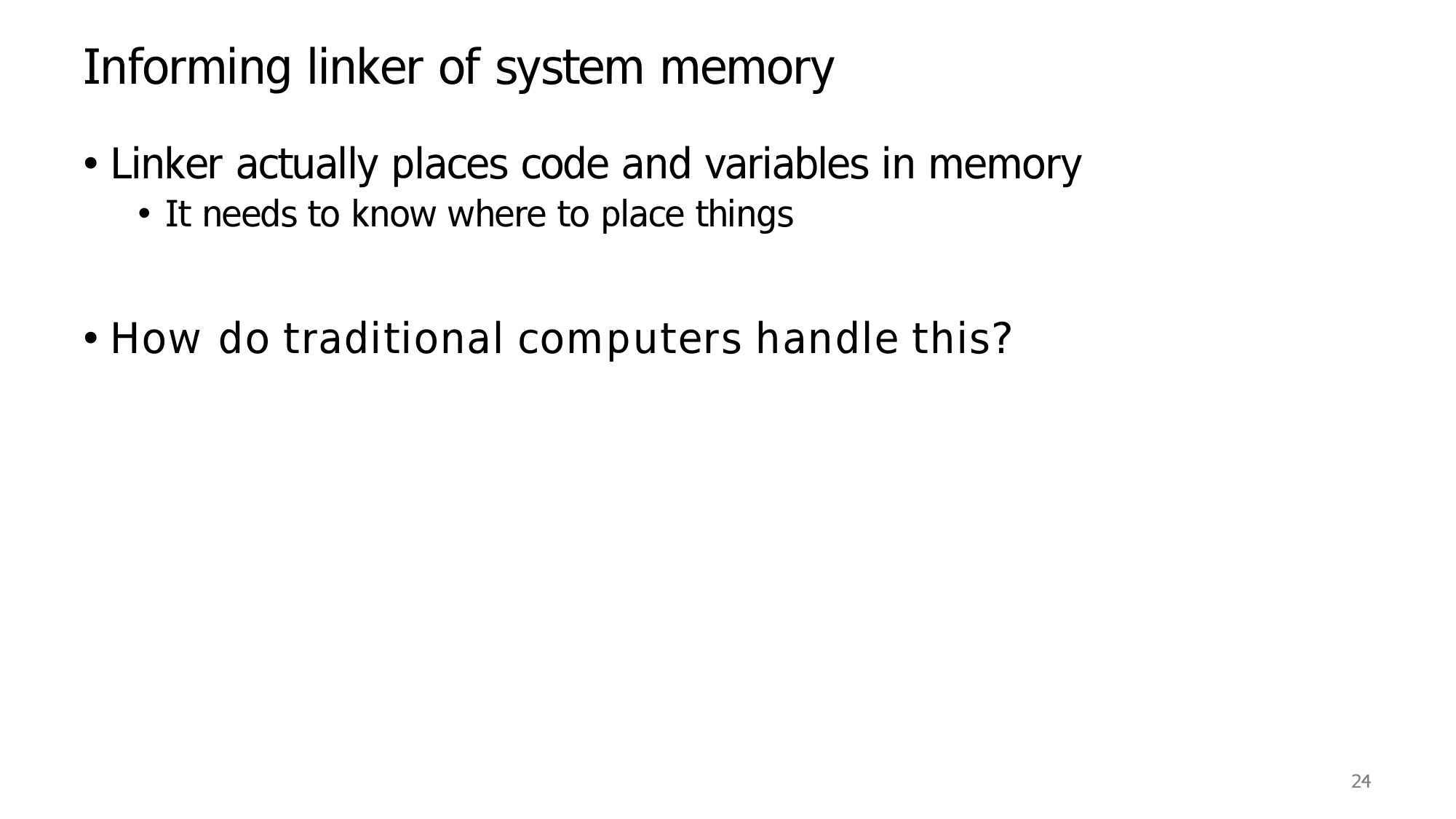

# Informing linker of system memory
Linker actually places code and variables in memory
It needs to know where to place things

How do traditional computers handle this?

24